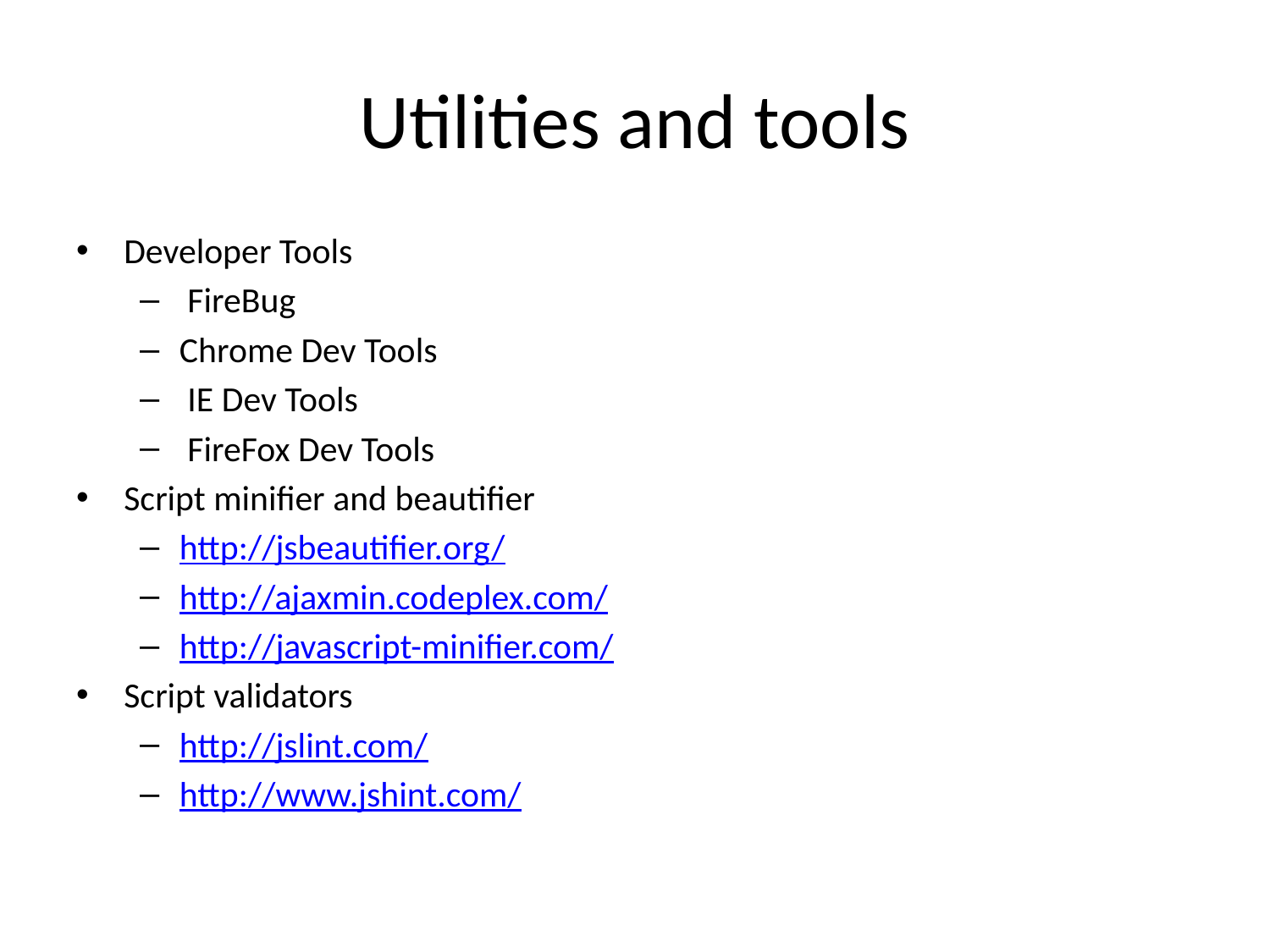

# Utilities and tools
Developer Tools
 FireBug
Chrome Dev Tools
 IE Dev Tools
 FireFox Dev Tools
Script minifier and beautifier
http://jsbeautifier.org/
http://ajaxmin.codeplex.com/
http://javascript-minifier.com/
Script validators
http://jslint.com/
http://www.jshint.com/